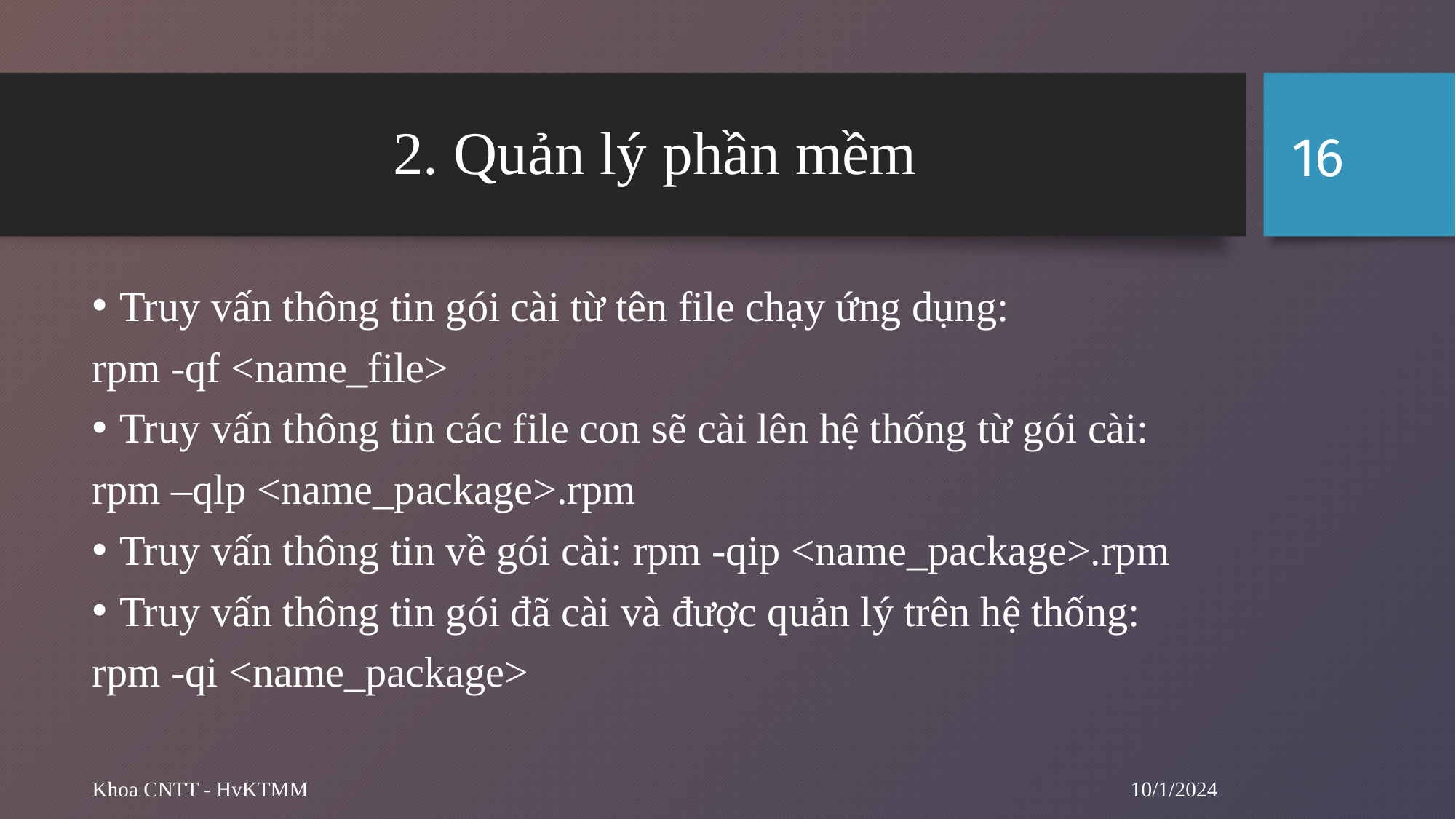

16
# 2. Quản lý phần mềm
Truy vấn thông tin gói cài từ tên file chạy ứng dụng:
rpm -qf <name_file>
Truy vấn thông tin các file con sẽ cài lên hệ thống từ gói cài:
rpm –qlp <name_package>.rpm
Truy vấn thông tin về gói cài: rpm -qip <name_package>.rpm
Truy vấn thông tin gói đã cài và được quản lý trên hệ thống:
rpm -qi <name_package>
10/1/2024
Khoa CNTT - HvKTMM